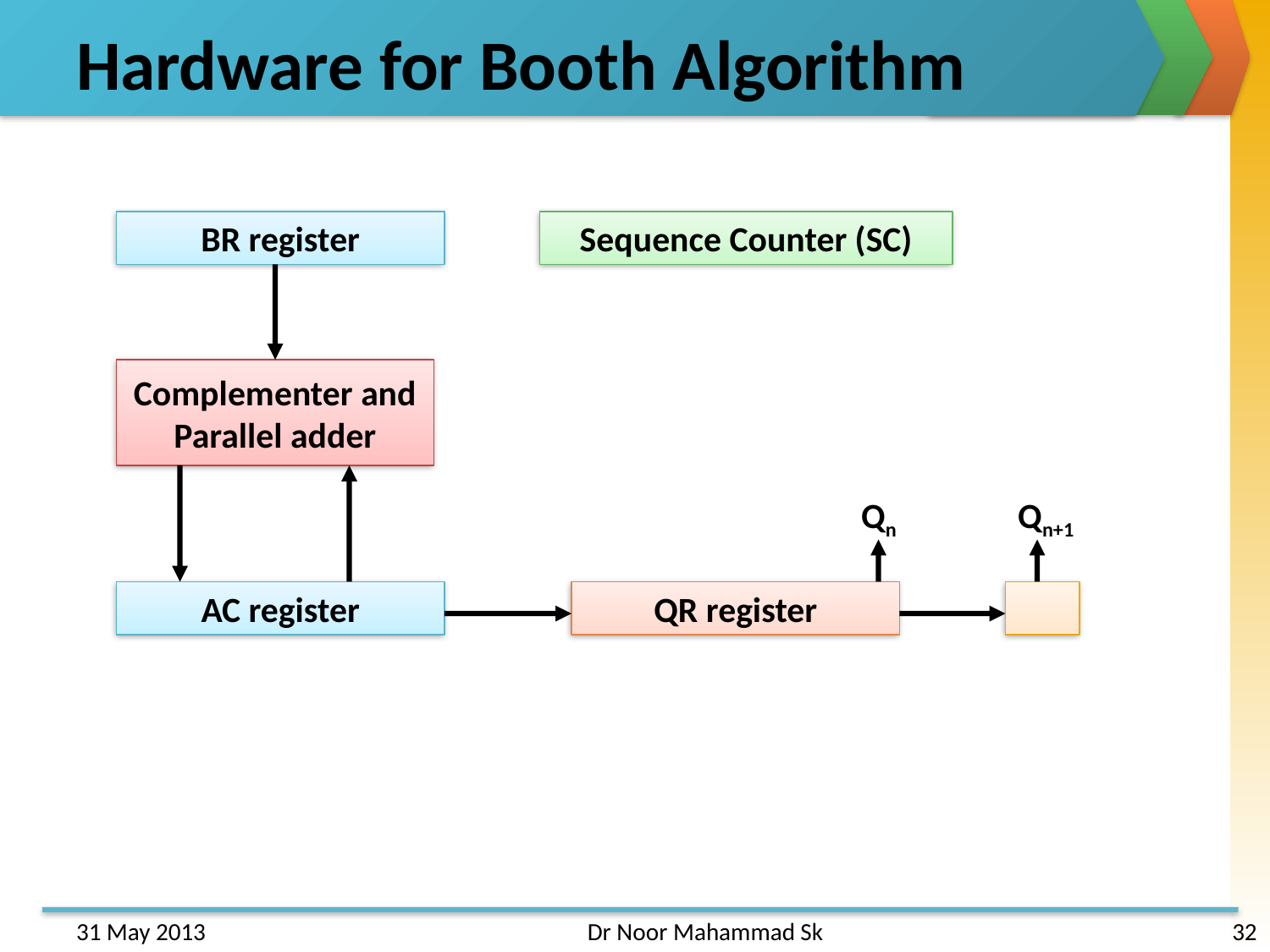

# Hardware for Booth Algorithm
BR register
Sequence Counter (SC)

Complementer and
Parallel adder

Qn
Qn+1

AC register
QR register

31 May 2013
Dr Noor Mahammad Sk
32